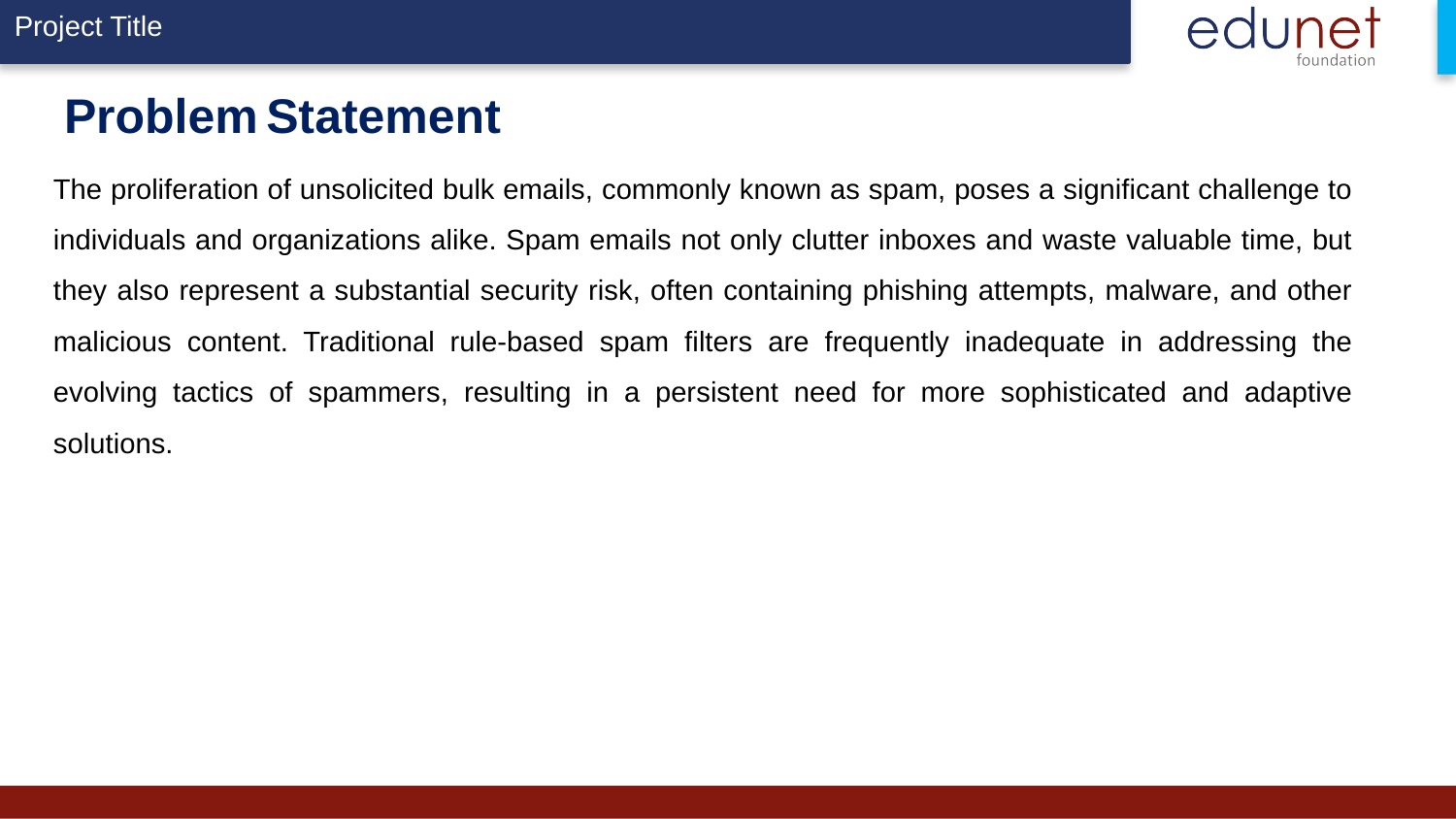

# Problem Statement
The proliferation of unsolicited bulk emails, commonly known as spam, poses a significant challenge to individuals and organizations alike. Spam emails not only clutter inboxes and waste valuable time, but they also represent a substantial security risk, often containing phishing attempts, malware, and other malicious content. Traditional rule-based spam filters are frequently inadequate in addressing the evolving tactics of spammers, resulting in a persistent need for more sophisticated and adaptive solutions.